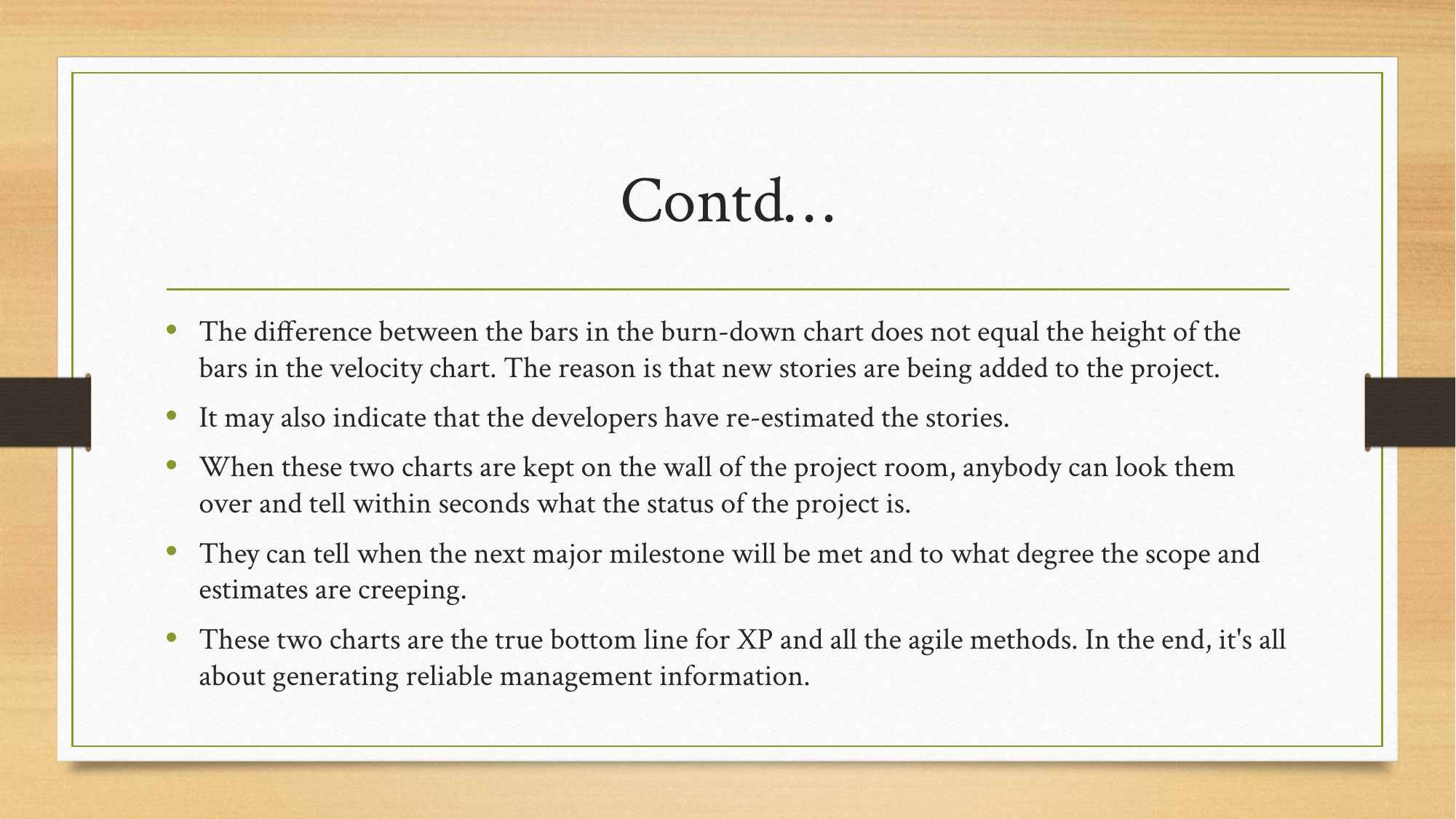

# Contd…
The difference between the bars in the burn-down chart does not equal the height of the bars in the velocity chart. The reason is that new stories are being added to the project.
It may also indicate that the developers have re-estimated the stories.
When these two charts are kept on the wall of the project room, anybody can look them over and tell within seconds what the status of the project is.
They can tell when the next major milestone will be met and to what degree the scope and estimates are creeping.
These two charts are the true bottom line for XP and all the agile methods. In the end, it's all about generating reliable management information.